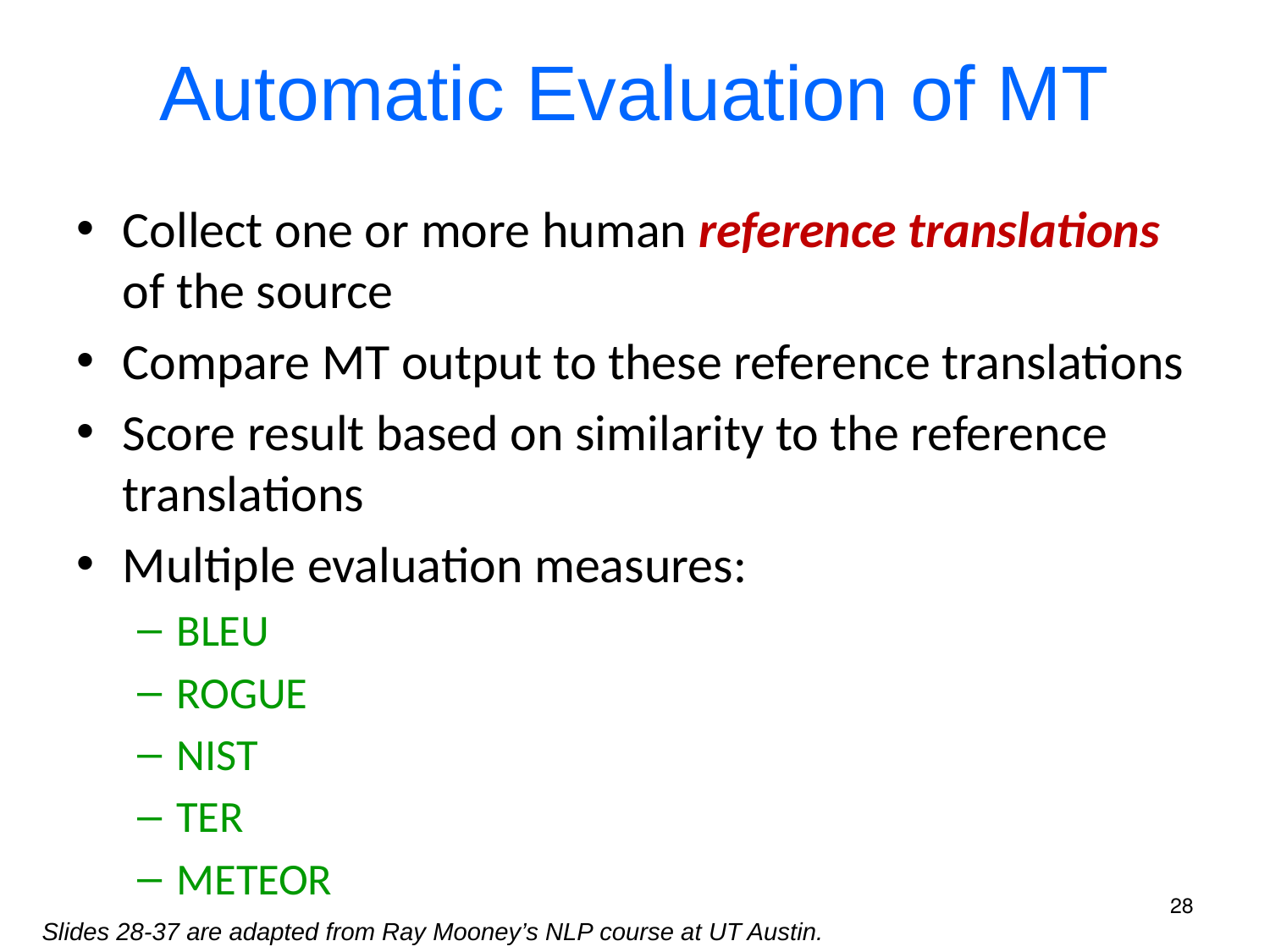

# Automatic Evaluation of MT
Collect one or more human reference translations of the source
Compare MT output to these reference translations
Score result based on similarity to the reference translations
Multiple evaluation measures:
BLEU
ROGUE
NIST
TER
METEOR
28
Slides 28-37 are adapted from Ray Mooney’s NLP course at UT Austin.